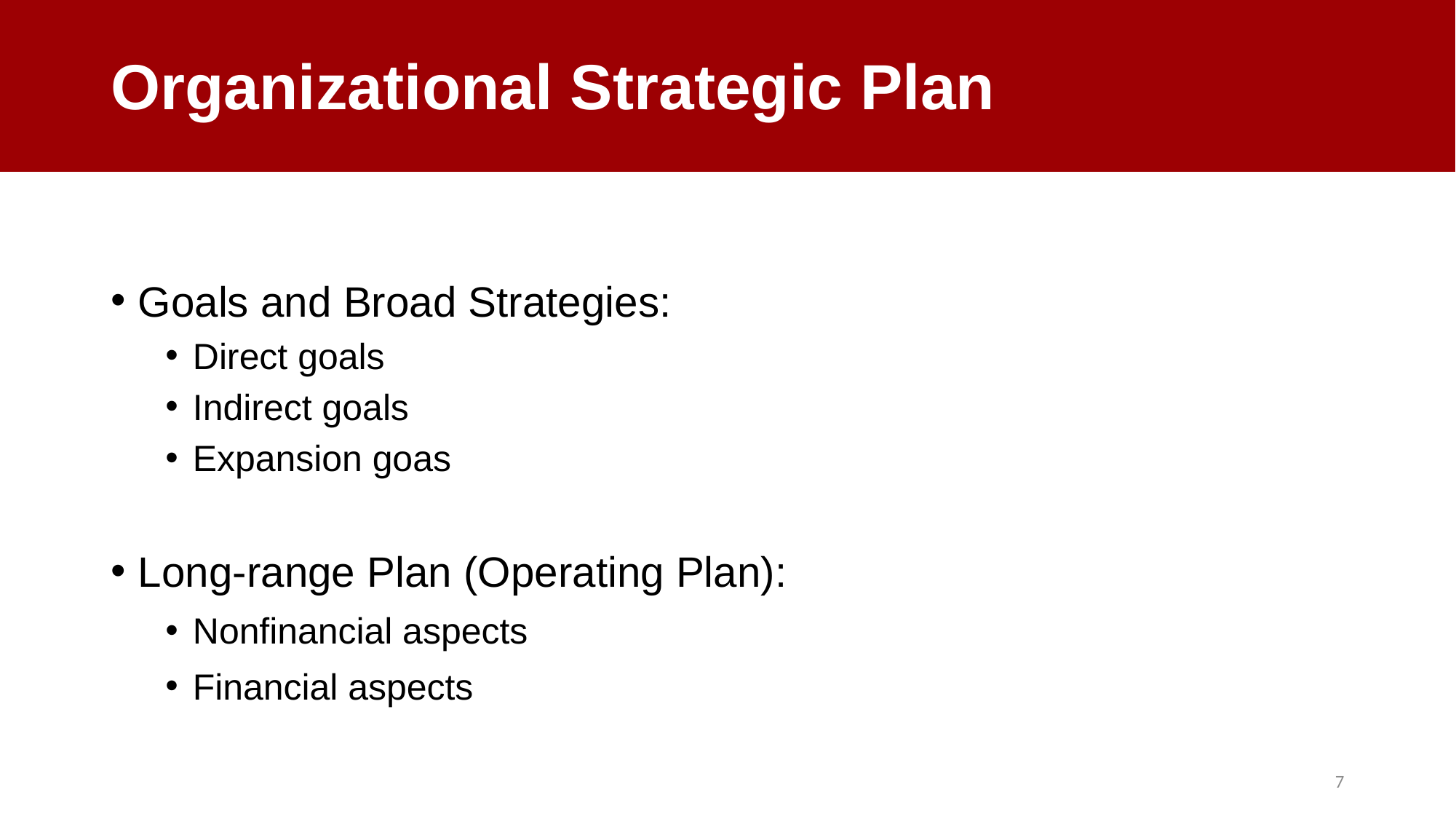

# Organizational Strategic Plan
Goals and Broad Strategies:
Direct goals
Indirect goals
Expansion goas
Long-range Plan (Operating Plan):
Nonfinancial aspects
Financial aspects

7